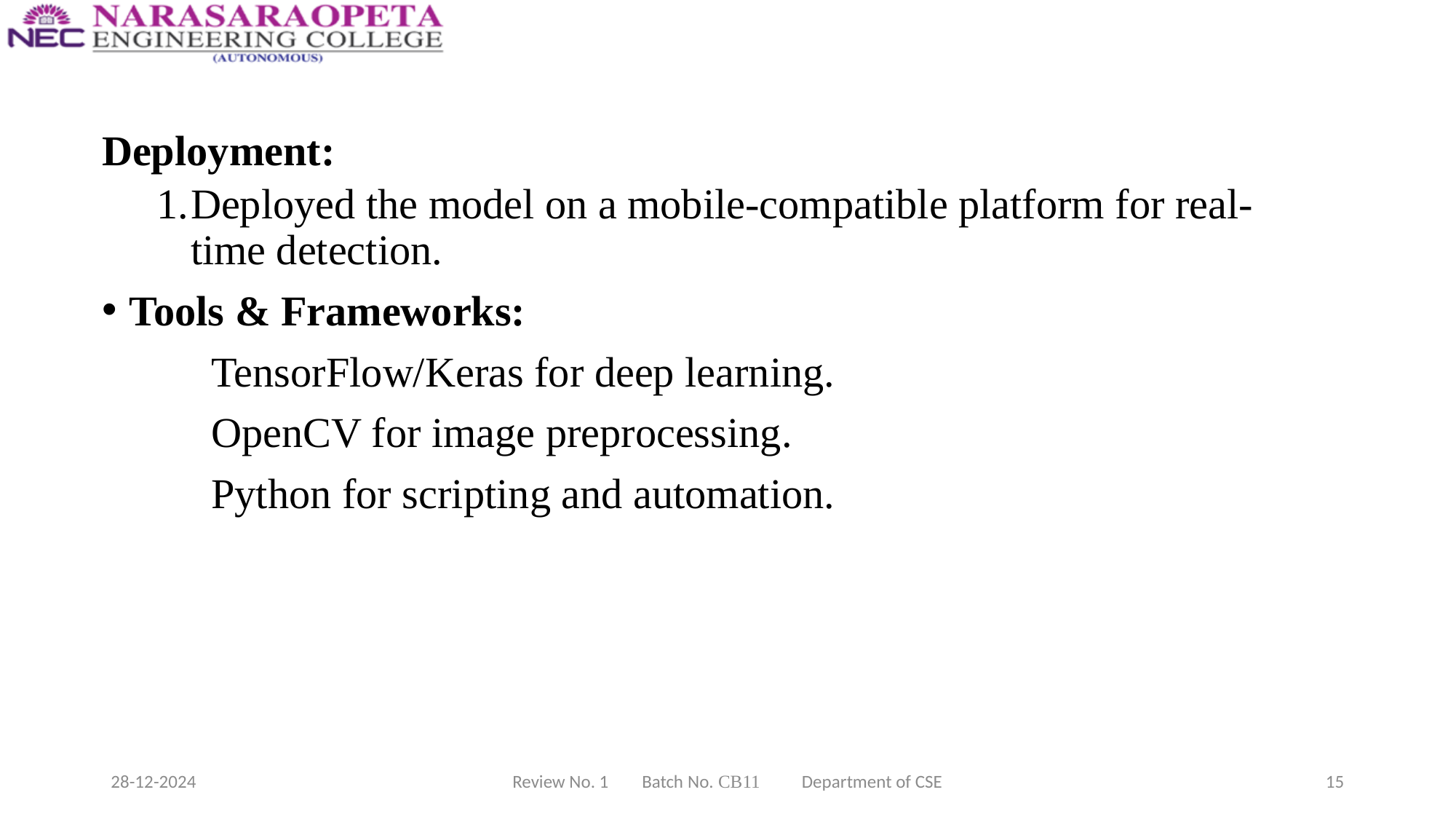

Deployment:
Deployed the model on a mobile-compatible platform for real-time detection.
Tools & Frameworks:
	TensorFlow/Keras for deep learning.
	OpenCV for image preprocessing.
	Python for scripting and automation.

28-12-2024
Review No. 1        Batch No. CB11          Department of CSE
15